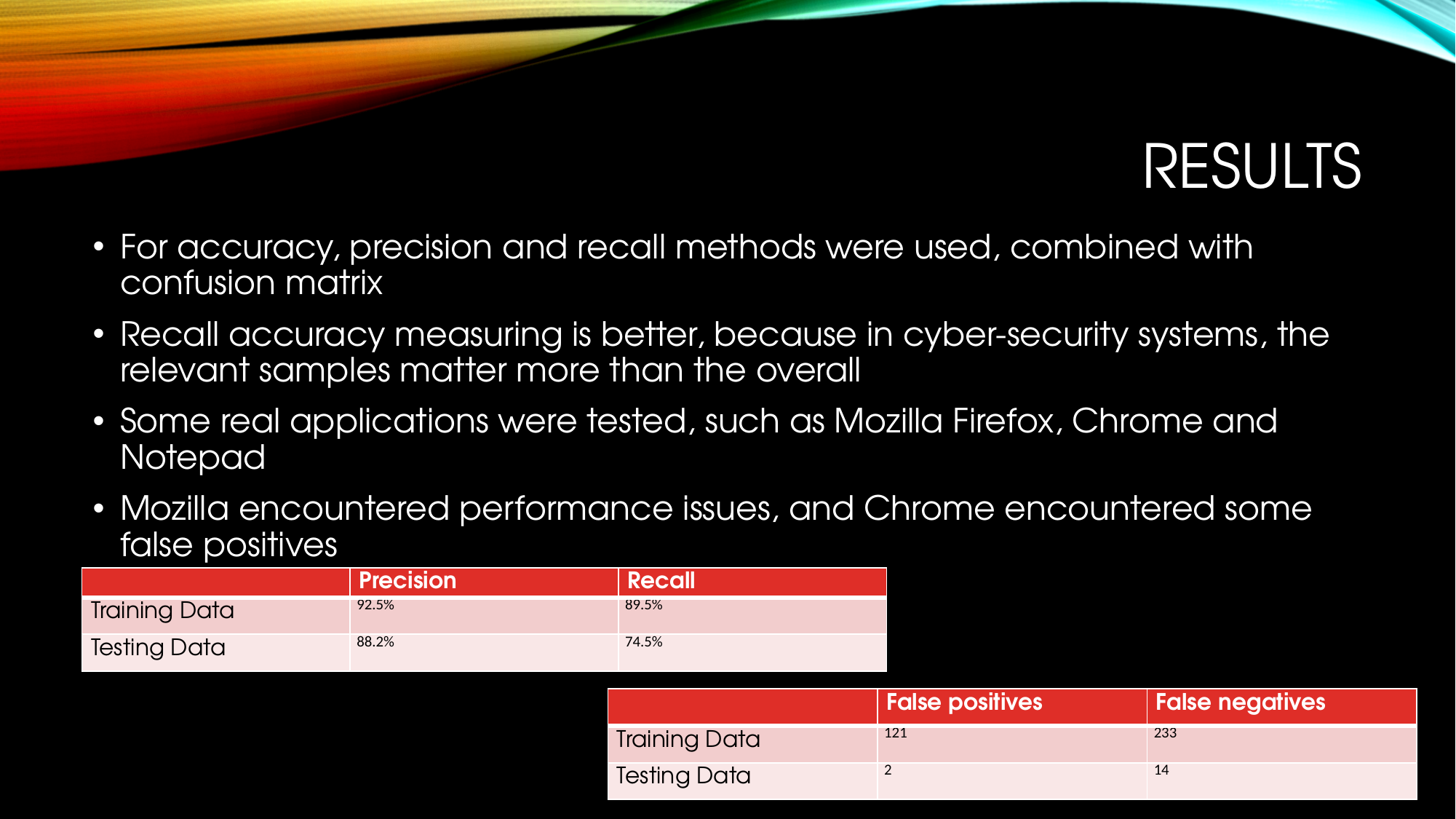

# RESULTS
For accuracy, precision and recall methods were used, combined with confusion matrix
Recall accuracy measuring is better, because in cyber-security systems, the relevant samples matter more than the overall
Some real applications were tested, such as Mozilla Firefox, Chrome and Notepad
Mozilla encountered performance issues, and Chrome encountered some false positives

|  | Precision | Recall |
| --- | --- | --- |
| Training Data | 92.5% | 89.5% |
| Testing Data | 88.2% | 74.5% |
|  | False positives | False negatives |
| --- | --- | --- |
| Training Data | 121 | 233 |
| Testing Data | 2 | 14 |